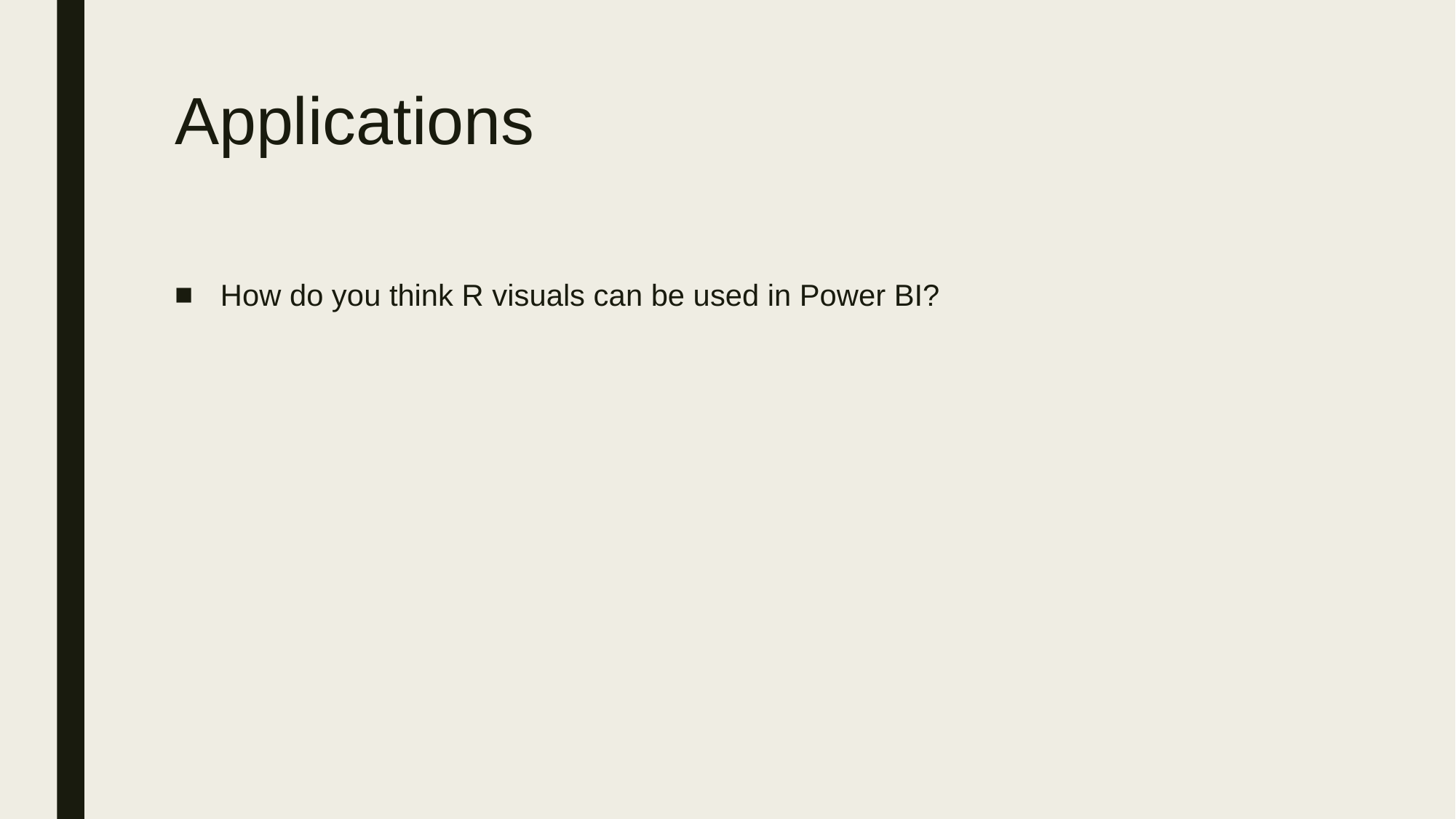

# Applications
How do you think R visuals can be used in Power BI?